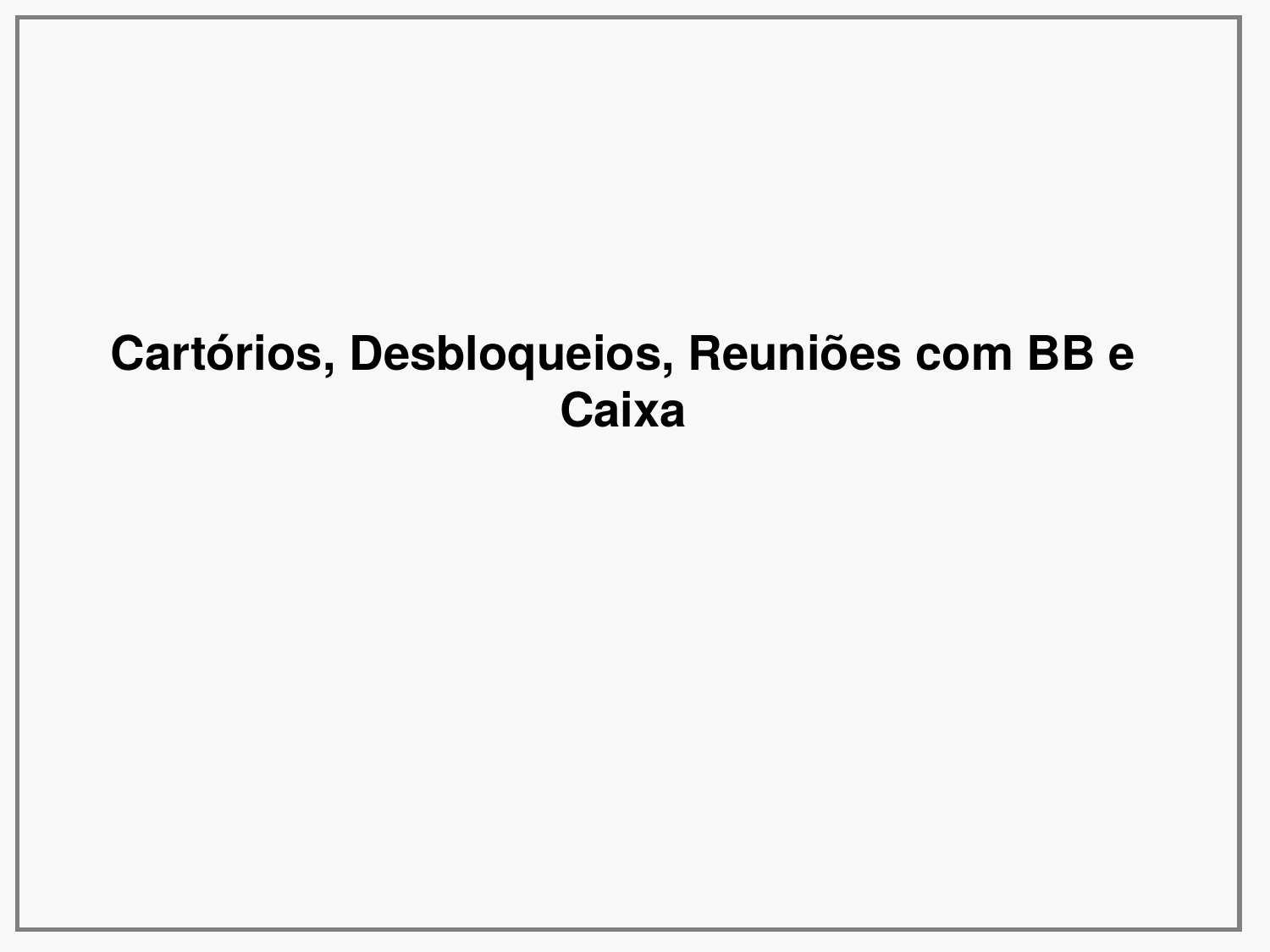

Cartórios, Desbloqueios, Reuniões com BB e Caixa